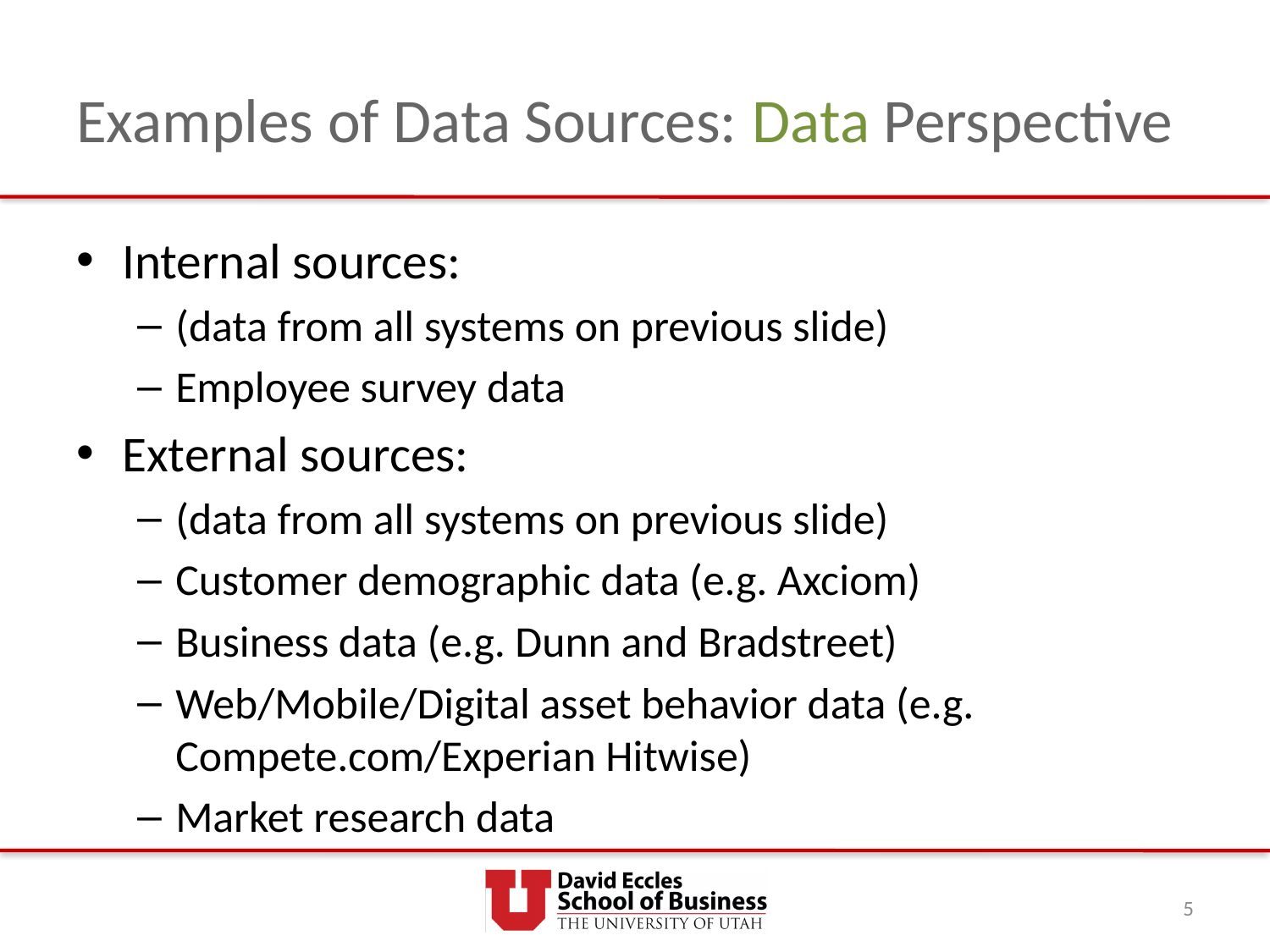

# Examples of Data Sources: Data Perspective
Internal sources:
(data from all systems on previous slide)
Employee survey data
External sources:
(data from all systems on previous slide)
Customer demographic data (e.g. Axciom)
Business data (e.g. Dunn and Bradstreet)
Web/Mobile/Digital asset behavior data (e.g. Compete.com/Experian Hitwise)
Market research data
5